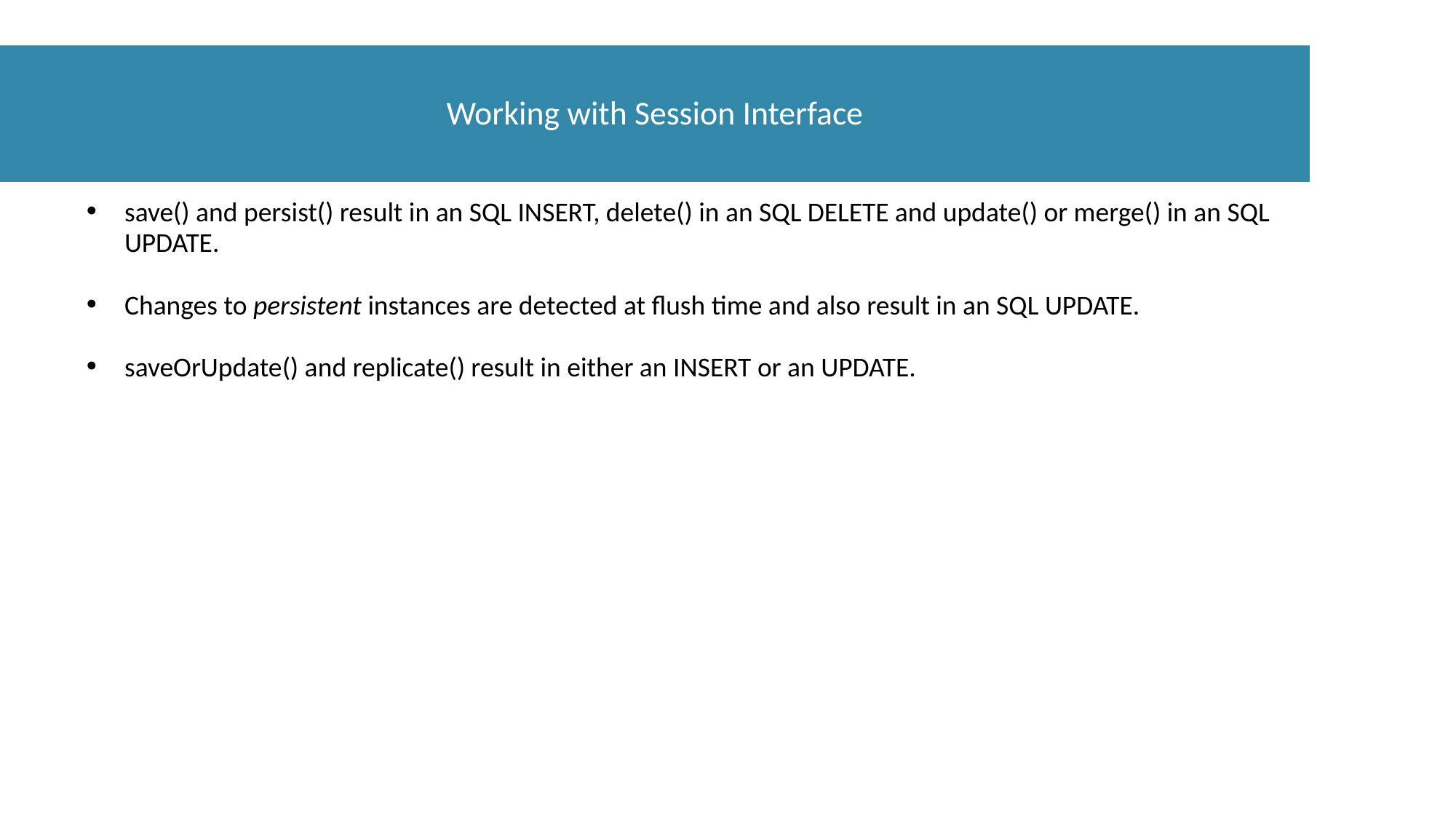

# Working with Session Interface
save() and persist() result in an SQL INSERT, delete() in an SQL DELETE and update() or merge() in an SQL UPDATE.

Changes to persistent instances are detected at flush time and also result in an SQL UPDATE.

saveOrUpdate() and replicate() result in either an INSERT or an UPDATE.